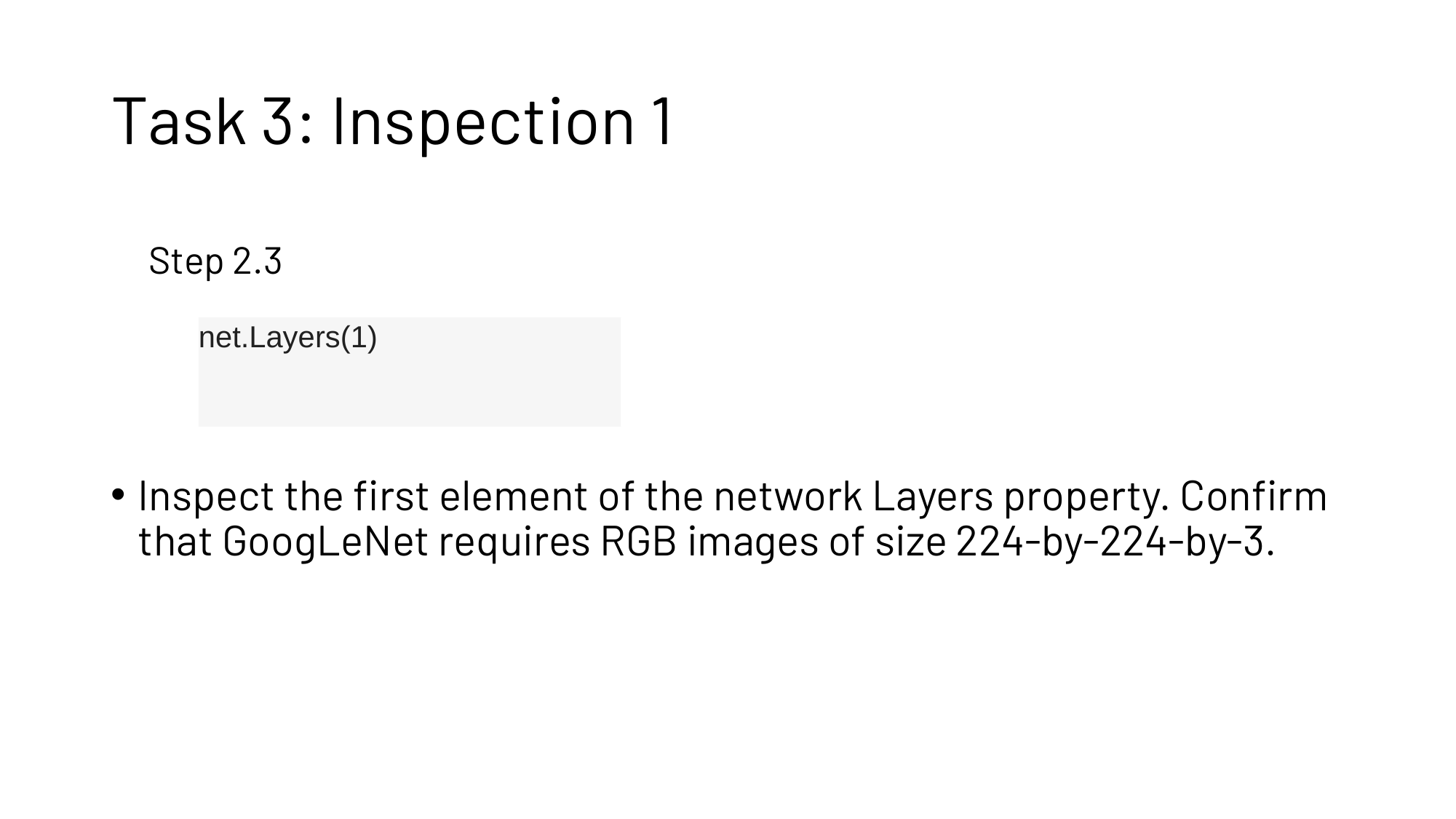

# Task 3: Inspection 1
Step 2.3
net.Layers(1)

Inspect the first element of the network Layers property. Confirm that GoogLeNet requires RGB images of size 224-by-224-by-3.